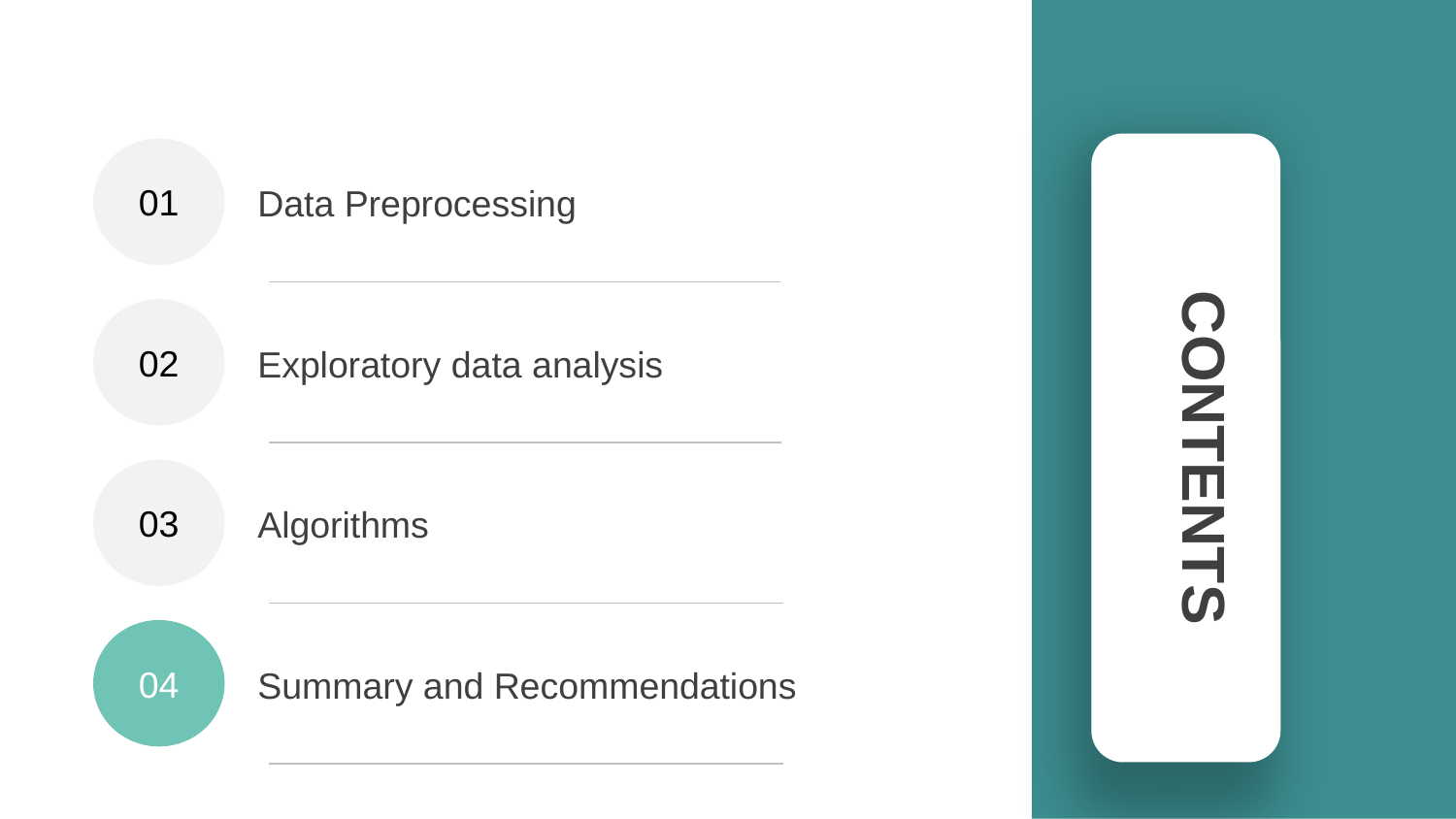

01
Data Preprocessing
02
Exploratory data analysis

03

Algorithms
04
Summary and Recommendations

CONTENTS